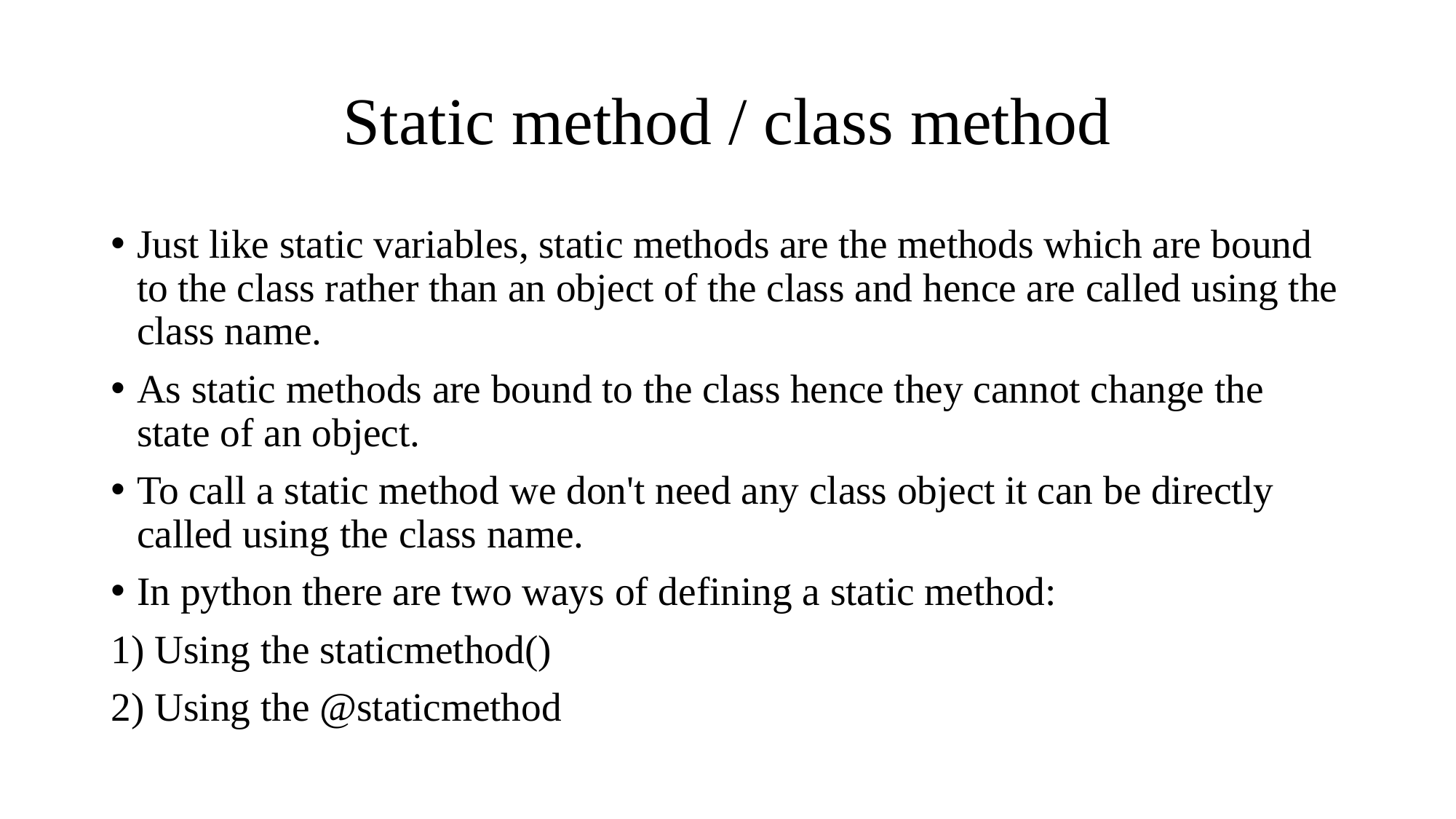

# Static method / class method
Just like static variables, static methods are the methods which are bound to the class rather than an object of the class and hence are called using the class name.
As static methods are bound to the class hence they cannot change the state of an object.
To call a static method we don't need any class object it can be directly called using the class name.
In python there are two ways of defining a static method:
1) Using the staticmethod()
2) Using the @staticmethod